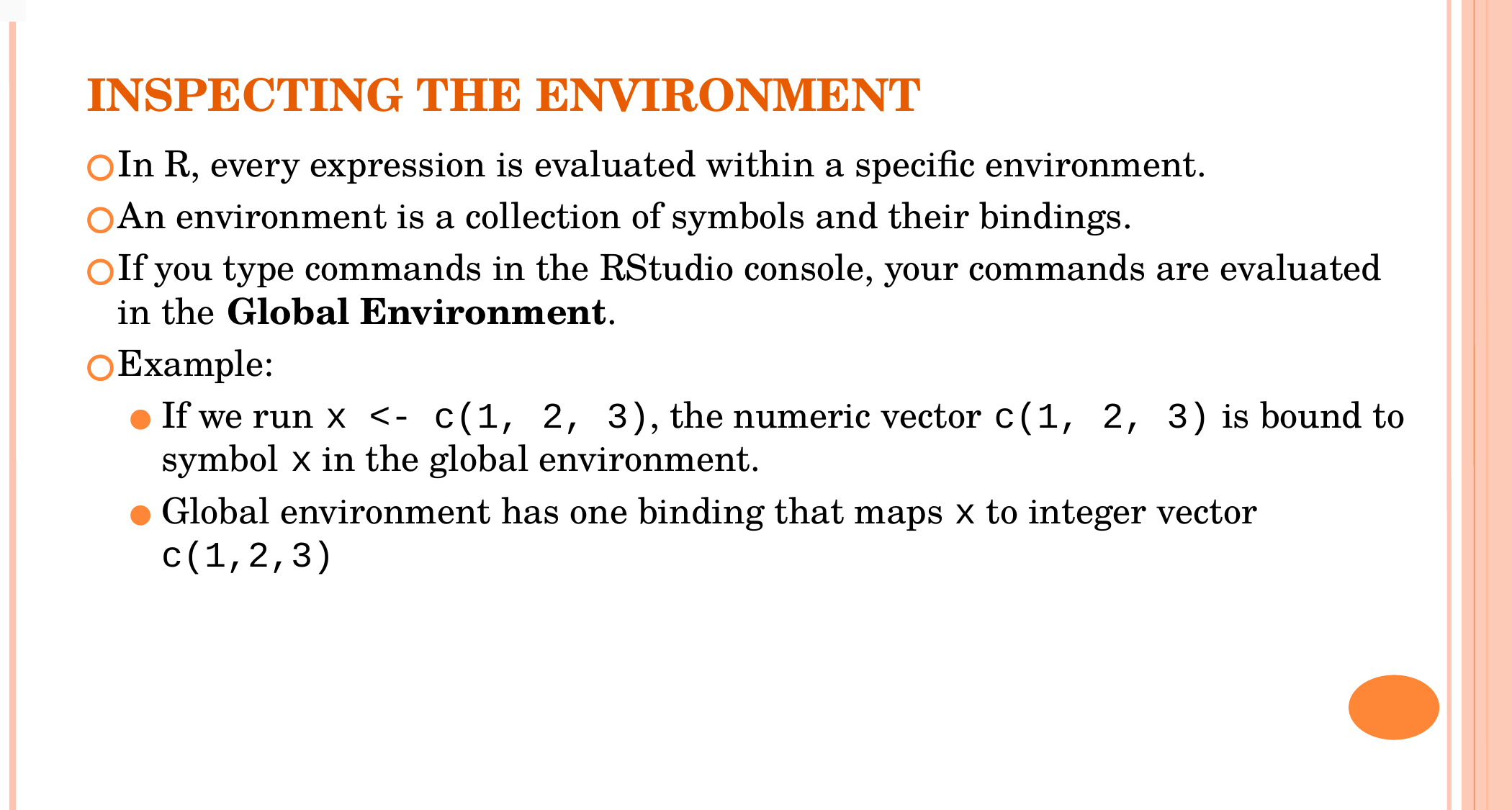

.

INSPECTING THE ENVIRONMENT
In R, every expression is evaluated within a specific environment.
An environment is a collection of symbols and their bindings.
If you type commands in the RStudio console, your commands are evaluated in the Global Environment.
Example:
If we run x <- c(1, 2, 3), the numeric vector c(1, 2, 3) is bound to symbol x in the global environment.
Global environment has one binding that maps x to integer vector c(1,2,3)